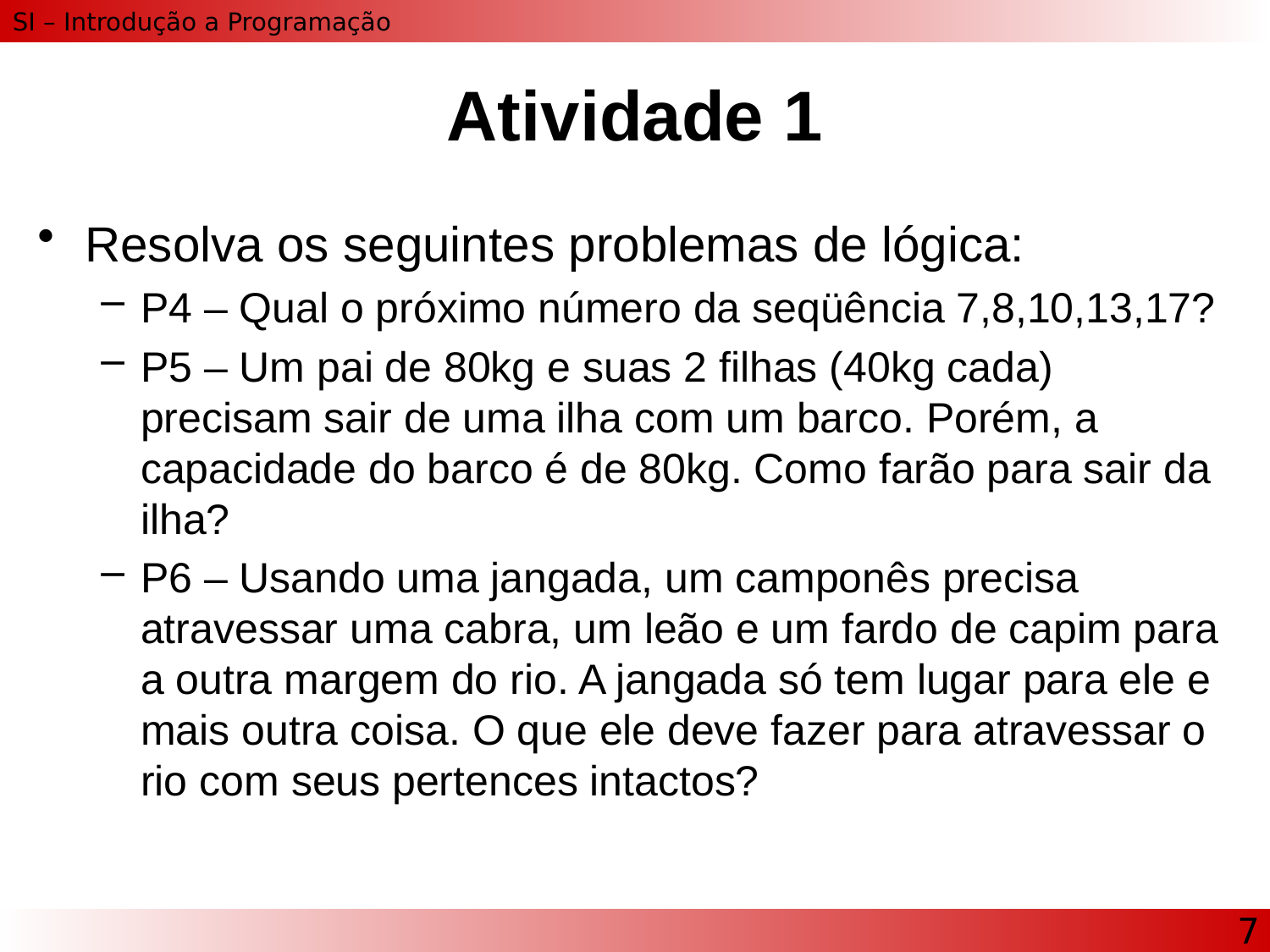

# Atividade 1
Resolva os seguintes problemas de lógica:
P4 – Qual o próximo número da seqüência 7,8,10,13,17?
P5 – Um pai de 80kg e suas 2 filhas (40kg cada) precisam sair de uma ilha com um barco. Porém, a capacidade do barco é de 80kg. Como farão para sair da ilha?
P6 – Usando uma jangada, um camponês precisa atravessar uma cabra, um leão e um fardo de capim para a outra margem do rio. A jangada só tem lugar para ele e mais outra coisa. O que ele deve fazer para atravessar o rio com seus pertences intactos?

7